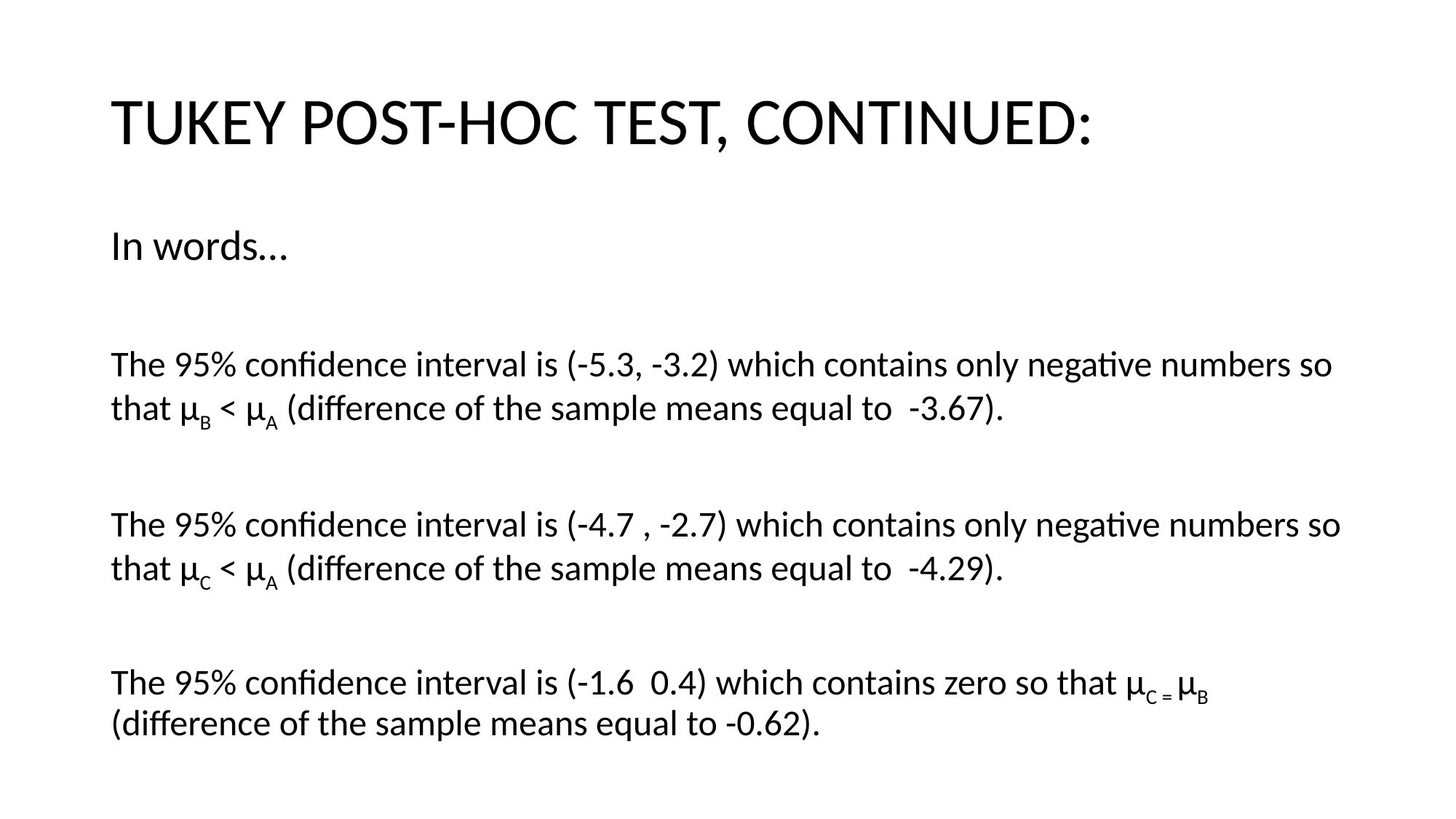

# TUKEY POST-HOC TEST, CONTINUED:
In words…

The 95% confidence interval is (-5.3, -3.2) which contains only negative numbers so that µB < µA (difference of the sample means equal to  -3.67).

The 95% confidence interval is (-4.7 , -2.7) which contains only negative numbers so that µC < µA (difference of the sample means equal to  -4.29).

The 95% confidence interval is (-1.6  0.4) which contains zero so that µC = µB (difference of the sample means equal to -0.62).